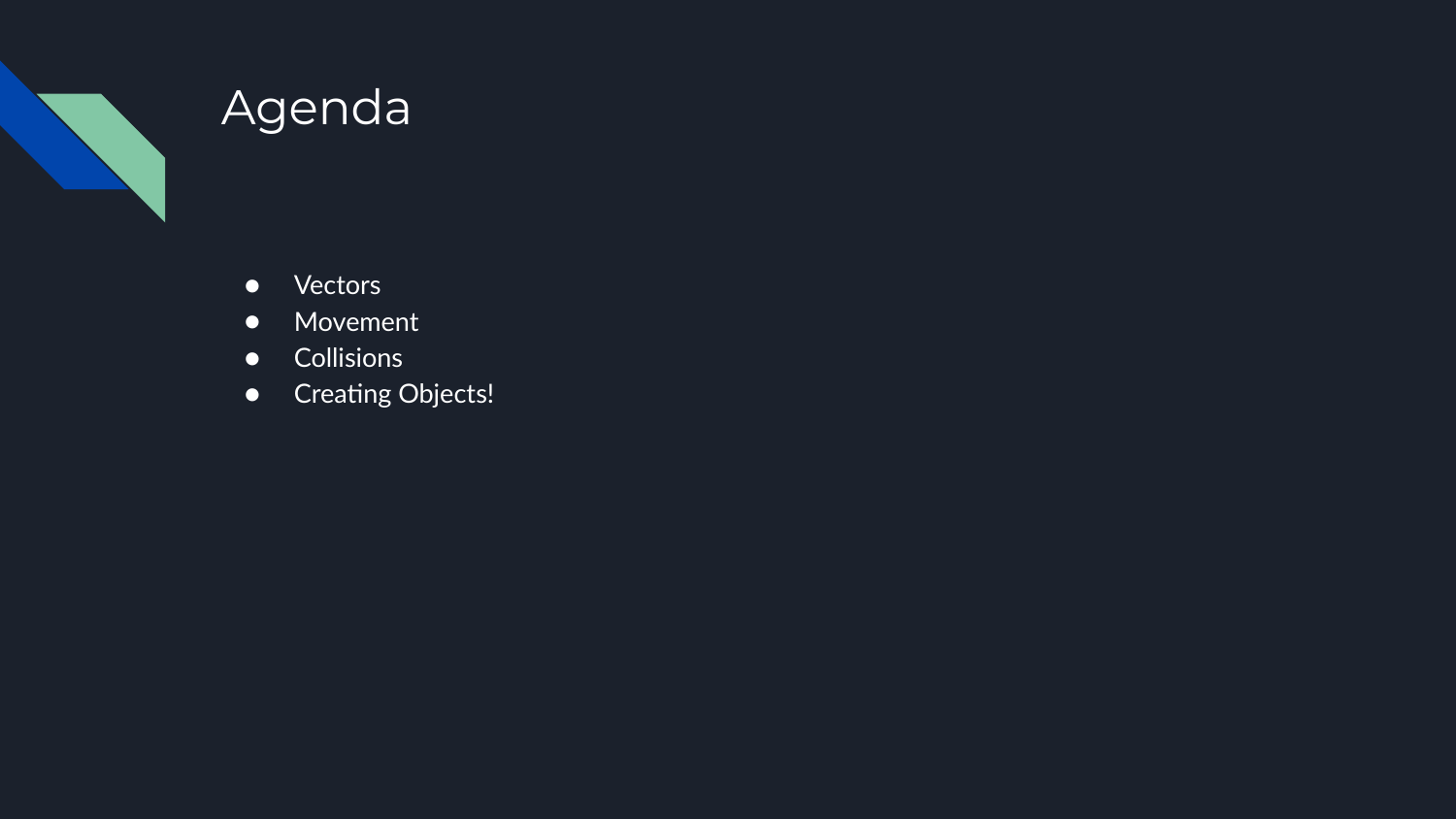

# Agenda
Vectors
Movement
Collisions
Creating Objects!